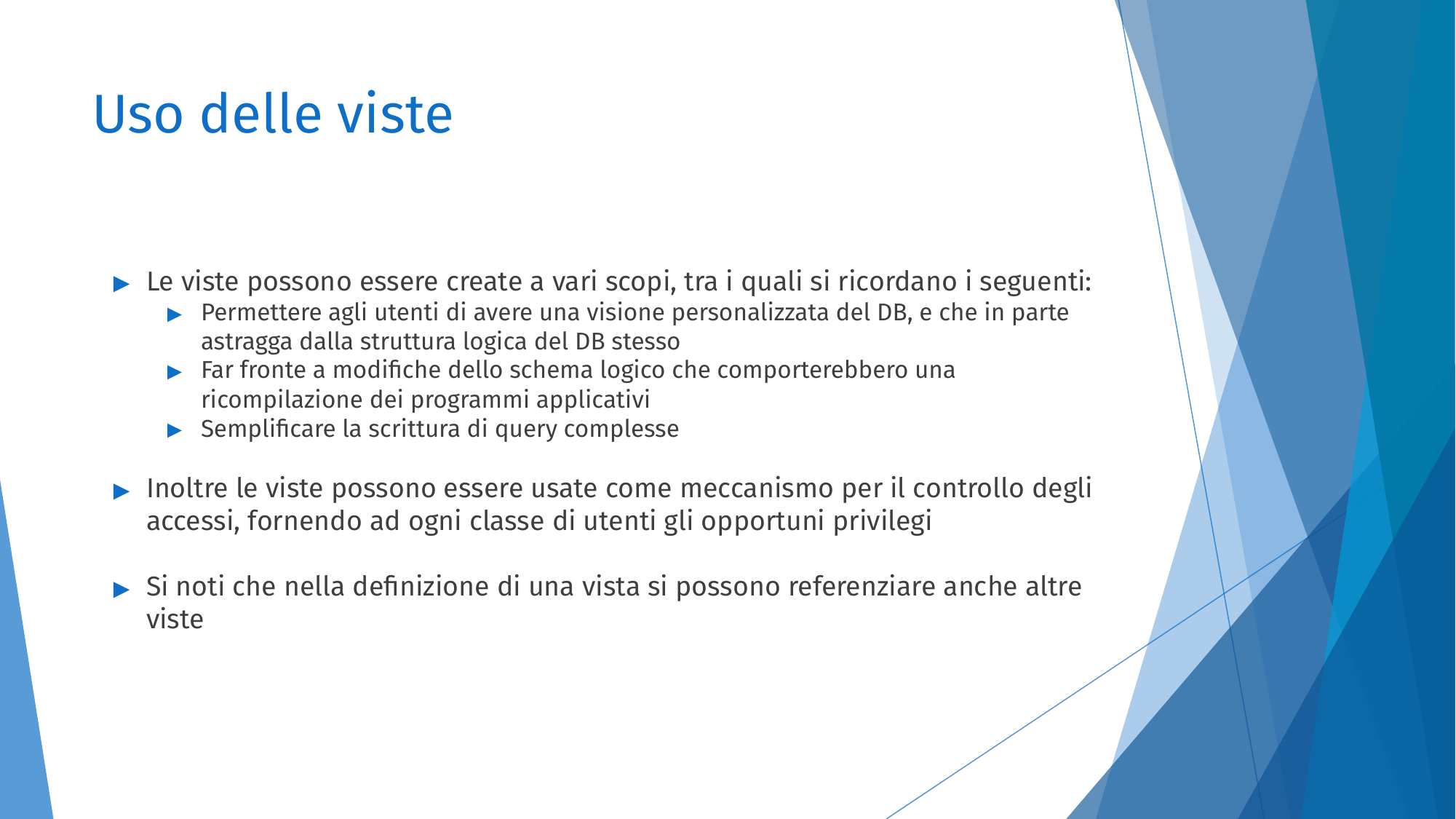

# Uso delle viste
Le viste possono essere create a vari scopi, tra i quali si ricordano i seguenti:
Permettere agli utenti di avere una visione personalizzata del DB, e che in parte astragga dalla struttura logica del DB stesso
Far fronte a modifiche dello schema logico che comporterebbero una ricompilazione dei programmi applicativi
Semplificare la scrittura di query complesse
Inoltre le viste possono essere usate come meccanismo per il controllo degli accessi, fornendo ad ogni classe di utenti gli opportuni privilegi
Si noti che nella definizione di una vista si possono referenziare anche altre viste